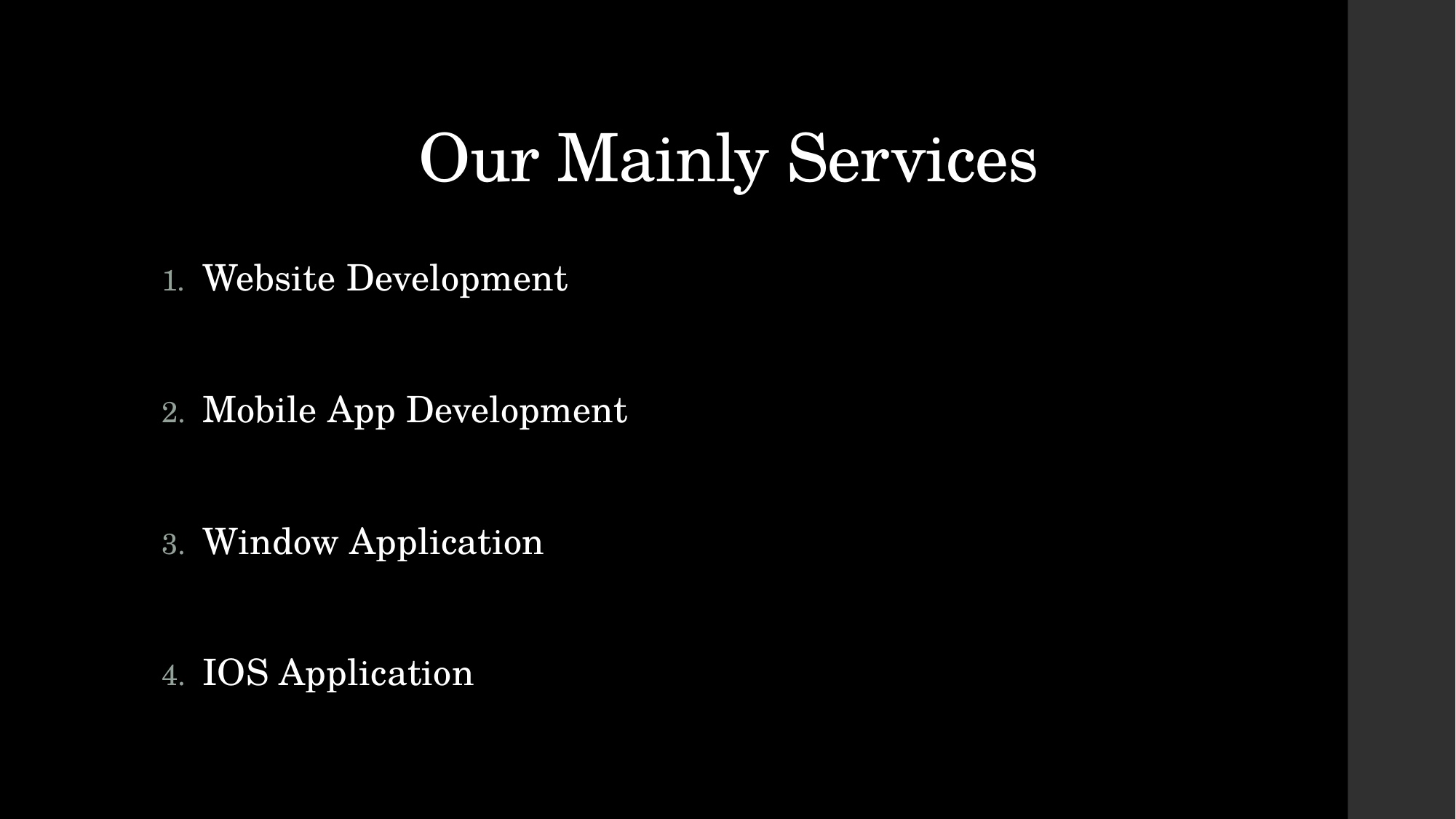

# Our Mainly Services
Website Development

Mobile App Development

Window Application

IOS Application